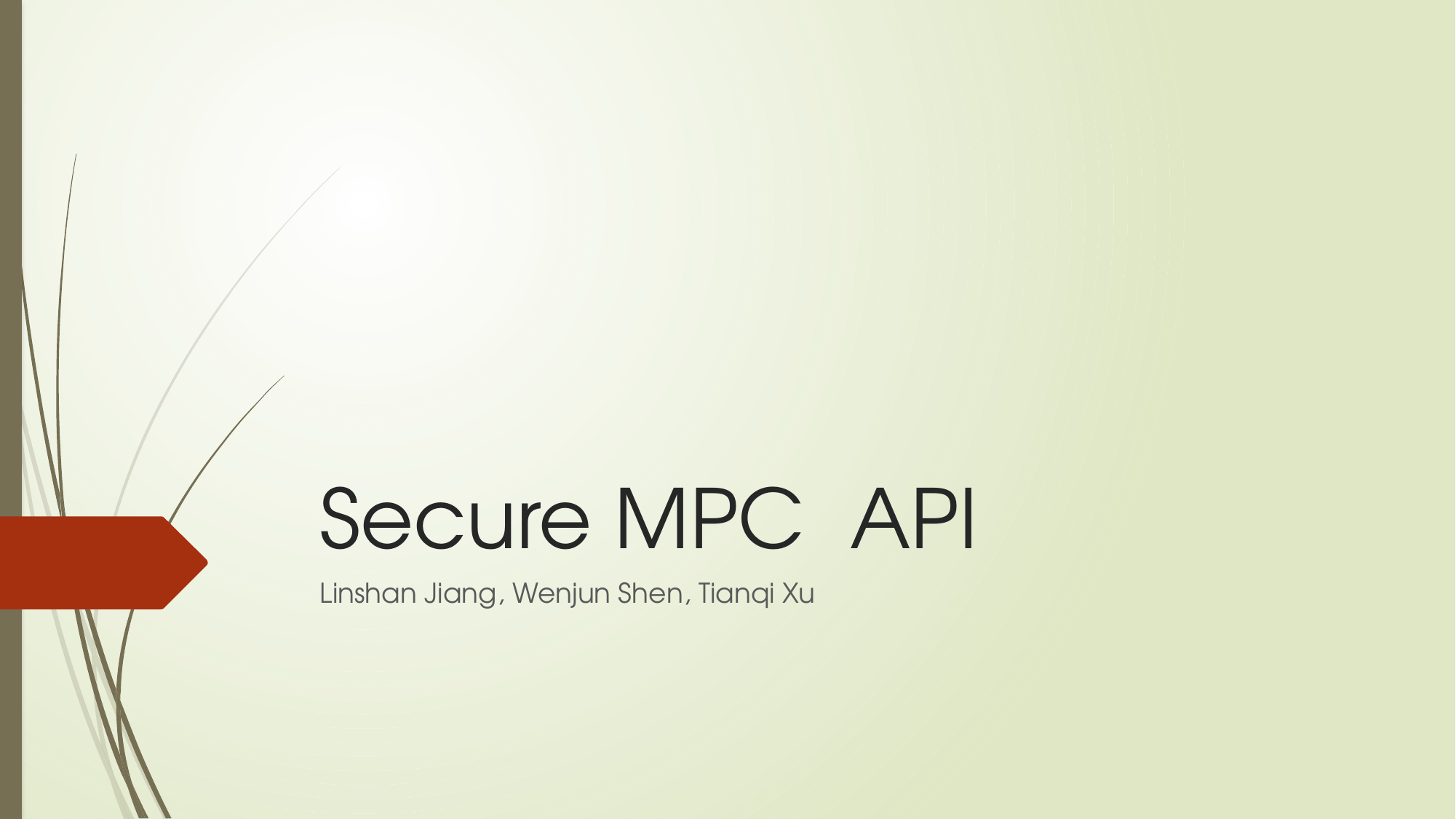

# Secure MPC  API
Linshan Jiang, Wenjun Shen, Tianqi Xu